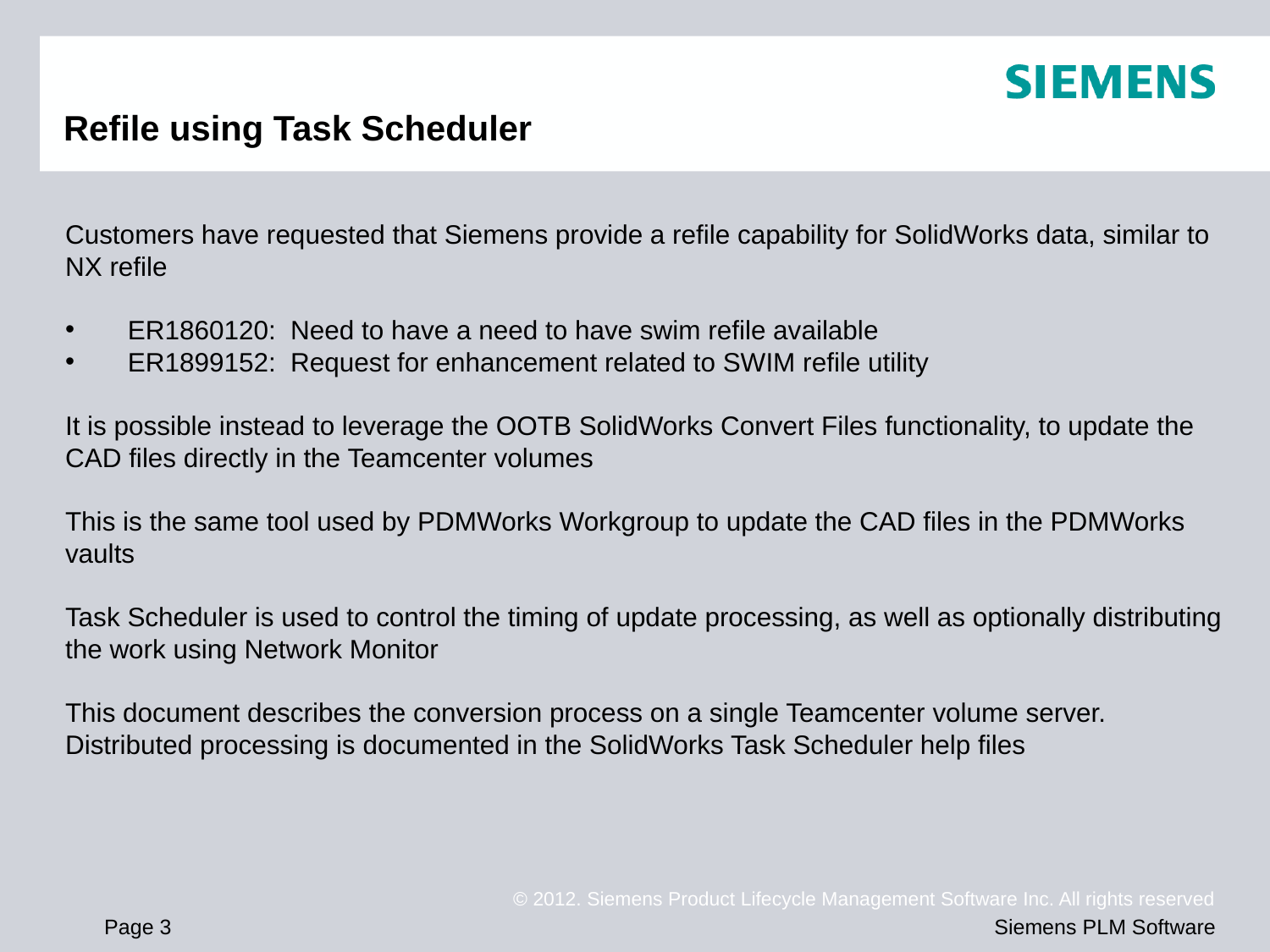

Refile using Task Scheduler
Customers have requested that Siemens provide a refile capability for SolidWorks data, similar to NX refile

ER1860120:  Need to have a need to have swim refile available
ER1899152:  Request for enhancement related to SWIM refile utility

It is possible instead to leverage the OOTB SolidWorks Convert Files functionality, to update the CAD files directly in the Teamcenter volumes

This is the same tool used by PDMWorks Workgroup to update the CAD files in the PDMWorks vaults

Task Scheduler is used to control the timing of update processing, as well as optionally distributing the work using Network Monitor

This document describes the conversion process on a single Teamcenter volume server.  Distributed processing is documented in the SolidWorks Task Scheduler help files